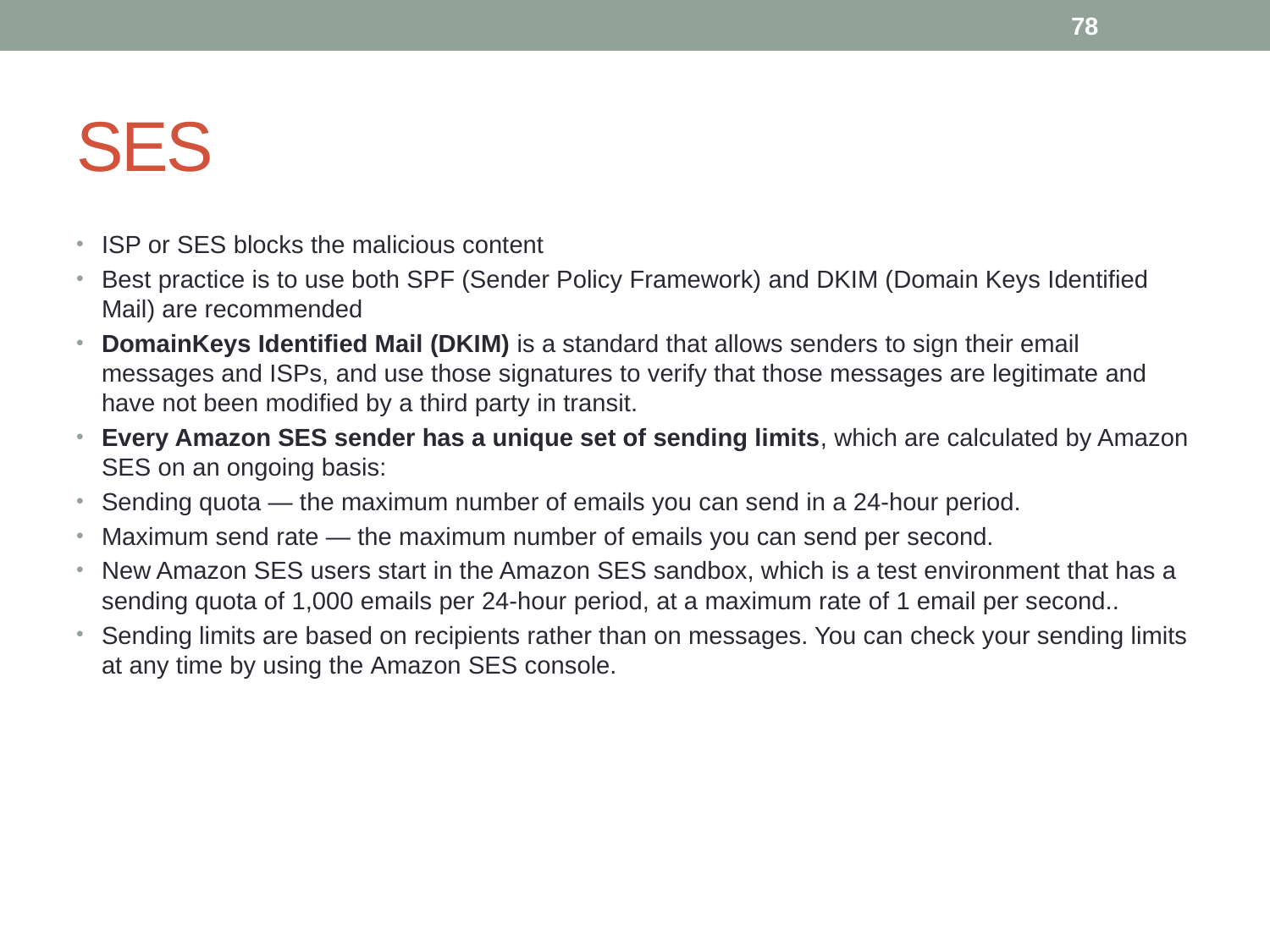

78
# SES
ISP or SES blocks the malicious content
Best practice is to use both SPF (Sender Policy Framework) and DKIM (Domain Keys Identified Mail) are recommended
DomainKeys Identified Mail (DKIM) is a standard that allows senders to sign their email messages and ISPs, and use those signatures to verify that those messages are legitimate and have not been modified by a third party in transit.
Every Amazon SES sender has a unique set of sending limits, which are calculated by Amazon SES on an ongoing basis:
Sending quota — the maximum number of emails you can send in a 24-hour period.
Maximum send rate — the maximum number of emails you can send per second.
New Amazon SES users start in the Amazon SES sandbox, which is a test environment that has a sending quota of 1,000 emails per 24-hour period, at a maximum rate of 1 email per second..
Sending limits are based on recipients rather than on messages. You can check your sending limits at any time by using the Amazon SES console.